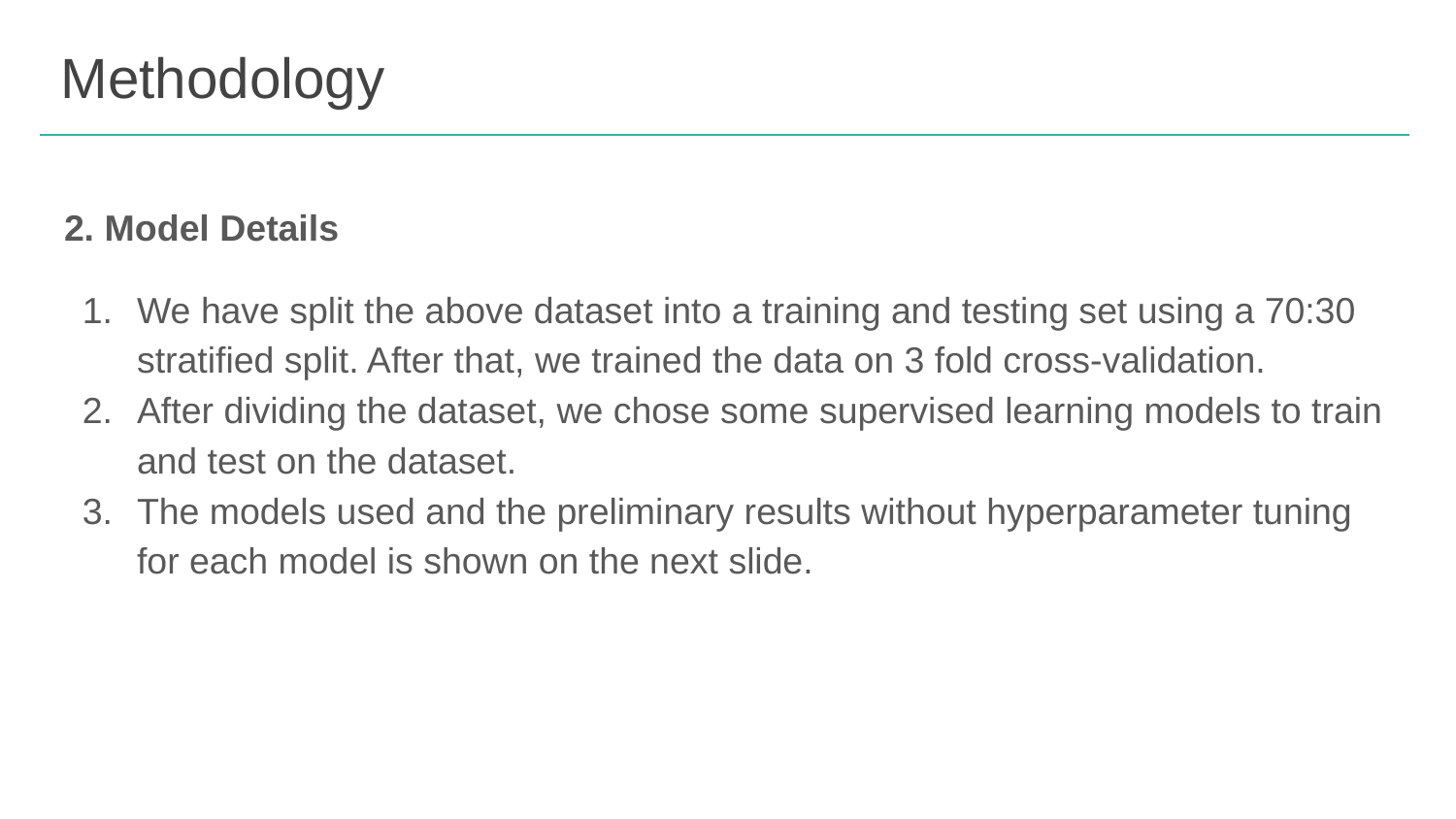

# Methodology
2. Model Details
We have split the above dataset into a training and testing set using a 70:30 stratified split. After that, we trained the data on 3 fold cross-validation.
After dividing the dataset, we chose some supervised learning models to train and test on the dataset.
The models used and the preliminary results without hyperparameter tuning for each model is shown on the next slide.